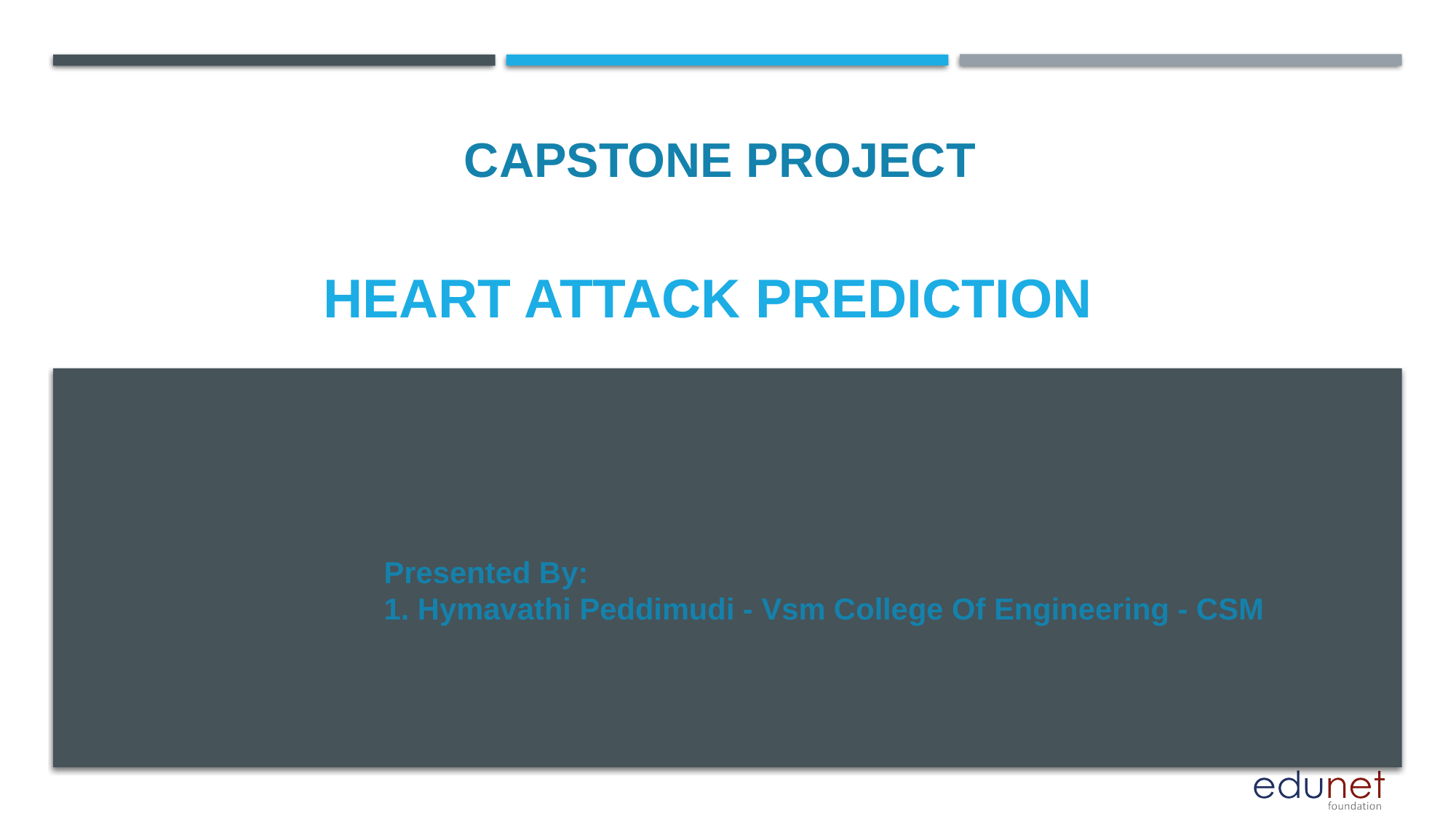

CAPSTONE PROJECT
# Heart Attack Prediction
Presented By:
1. Hymavathi Peddimudi - Vsm College Of Engineering - CSM